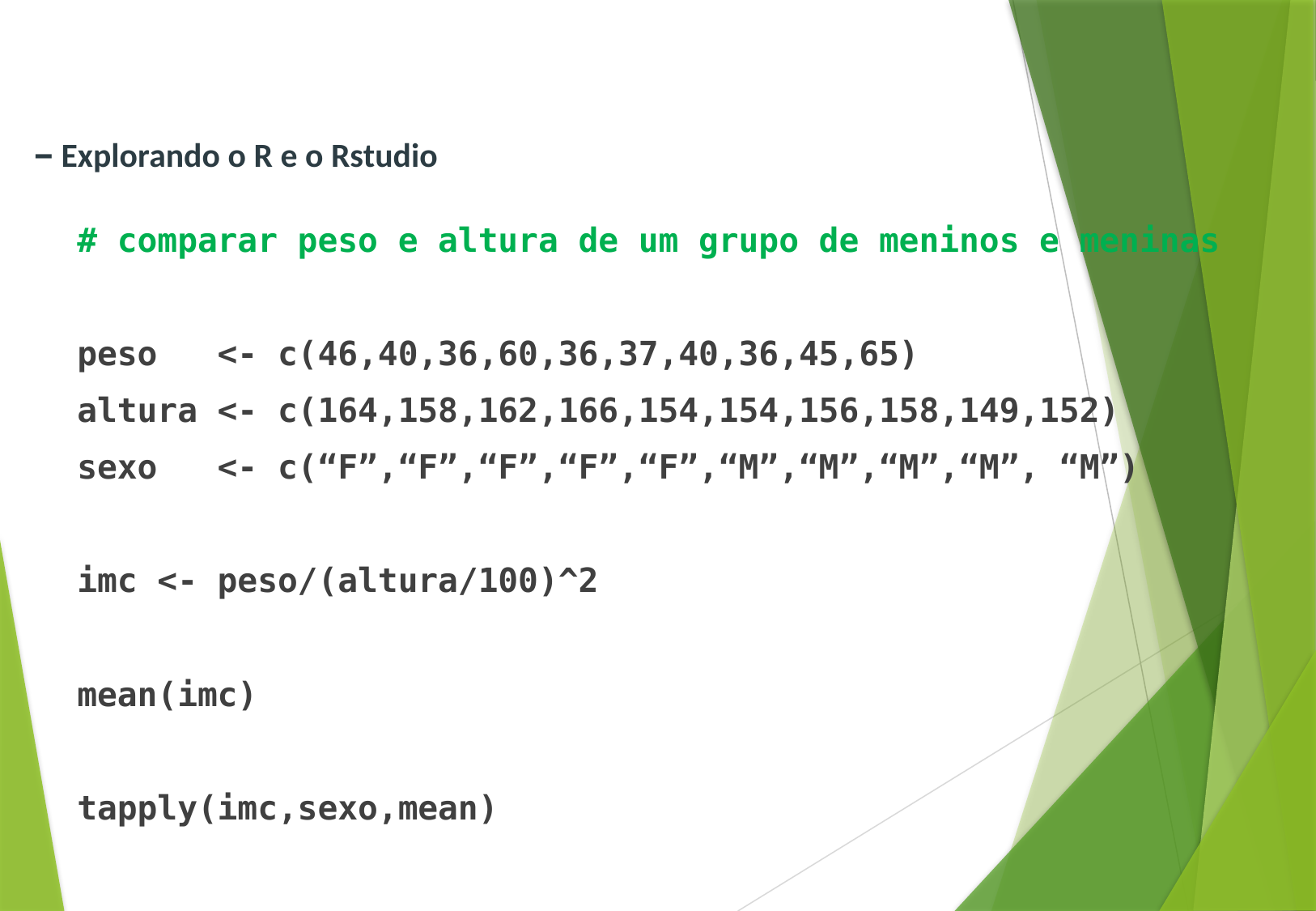

# – Explorando o R e o Rstudio
# comparar peso e altura de um grupo de meninos e meninas

peso   <- c(46,40,36,60,36,37,40,36,45,65)
altura <- c(164,158,162,166,154,154,156,158,149,152)
sexo   <- c(“F”,“F”,“F”,“F”,“F”,“M”,“M”,“M”,“M”, “M”)

imc <- peso/(altura/100)^2

mean(imc)

tapply(imc,sexo,mean)